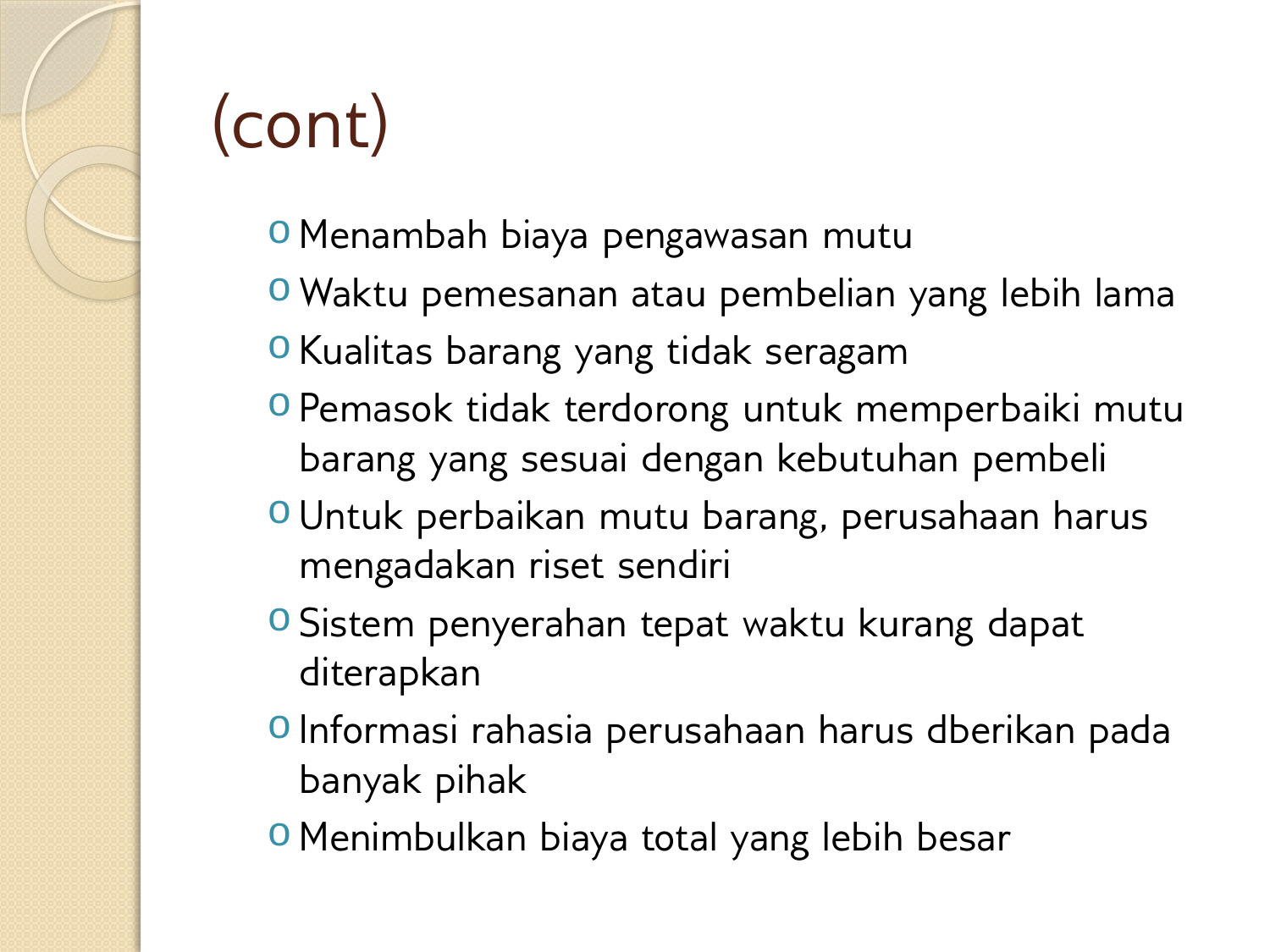

# (cont)
Menambah biaya pengawasan mutu
Waktu pemesanan atau pembelian yang lebih lama
Kualitas barang yang tidak seragam
Pemasok tidak terdorong untuk memperbaiki mutu barang yang sesuai dengan kebutuhan pembeli
Untuk perbaikan mutu barang, perusahaan harus mengadakan riset sendiri
Sistem penyerahan tepat waktu kurang dapat diterapkan
Informasi rahasia perusahaan harus dberikan pada banyak pihak
Menimbulkan biaya total yang lebih besar